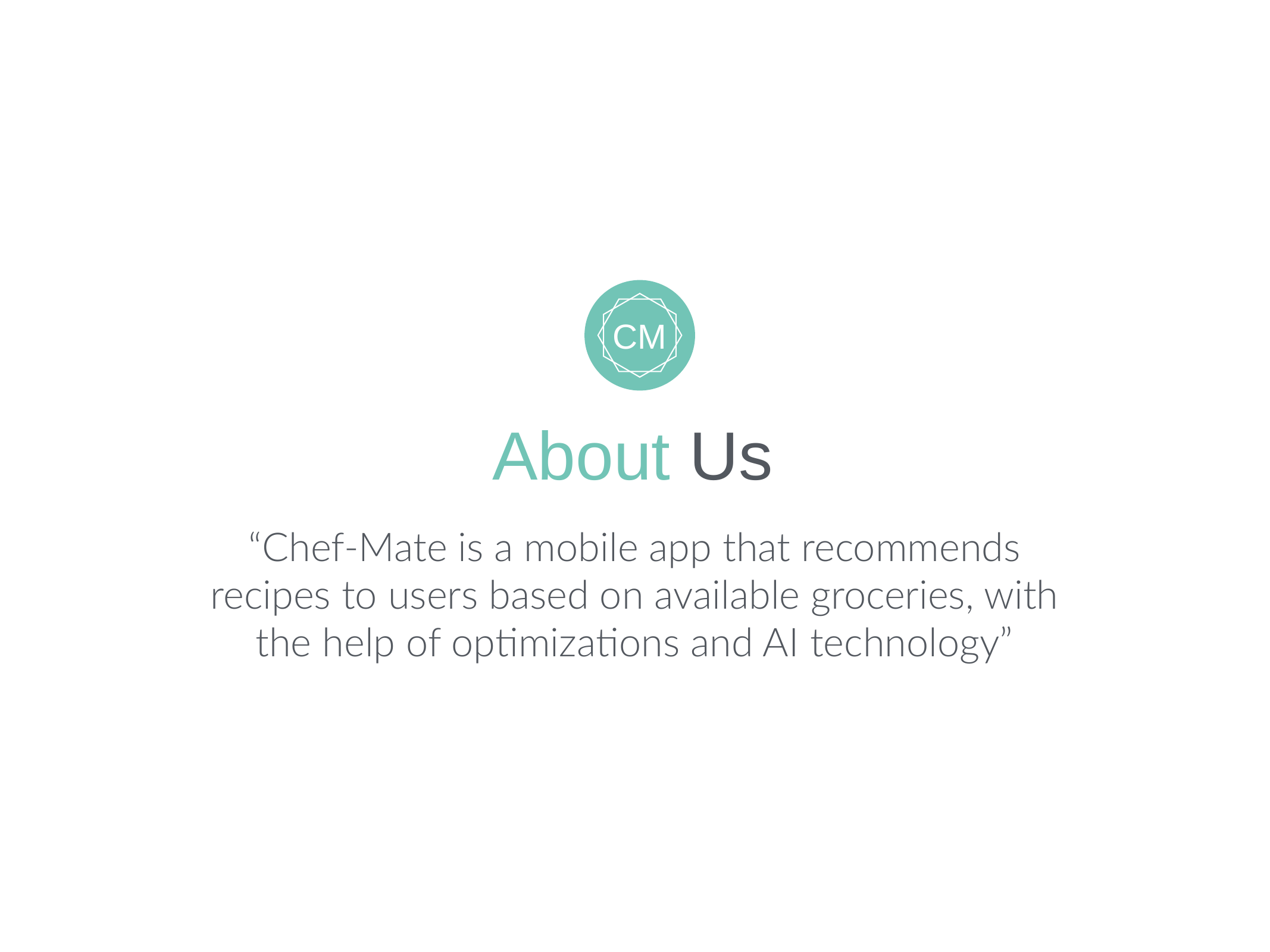

CM

About Us
“Chef-Mate is a mobile app that recommends recipes to users based on available groceries, with the help of optimizations and AI technology”